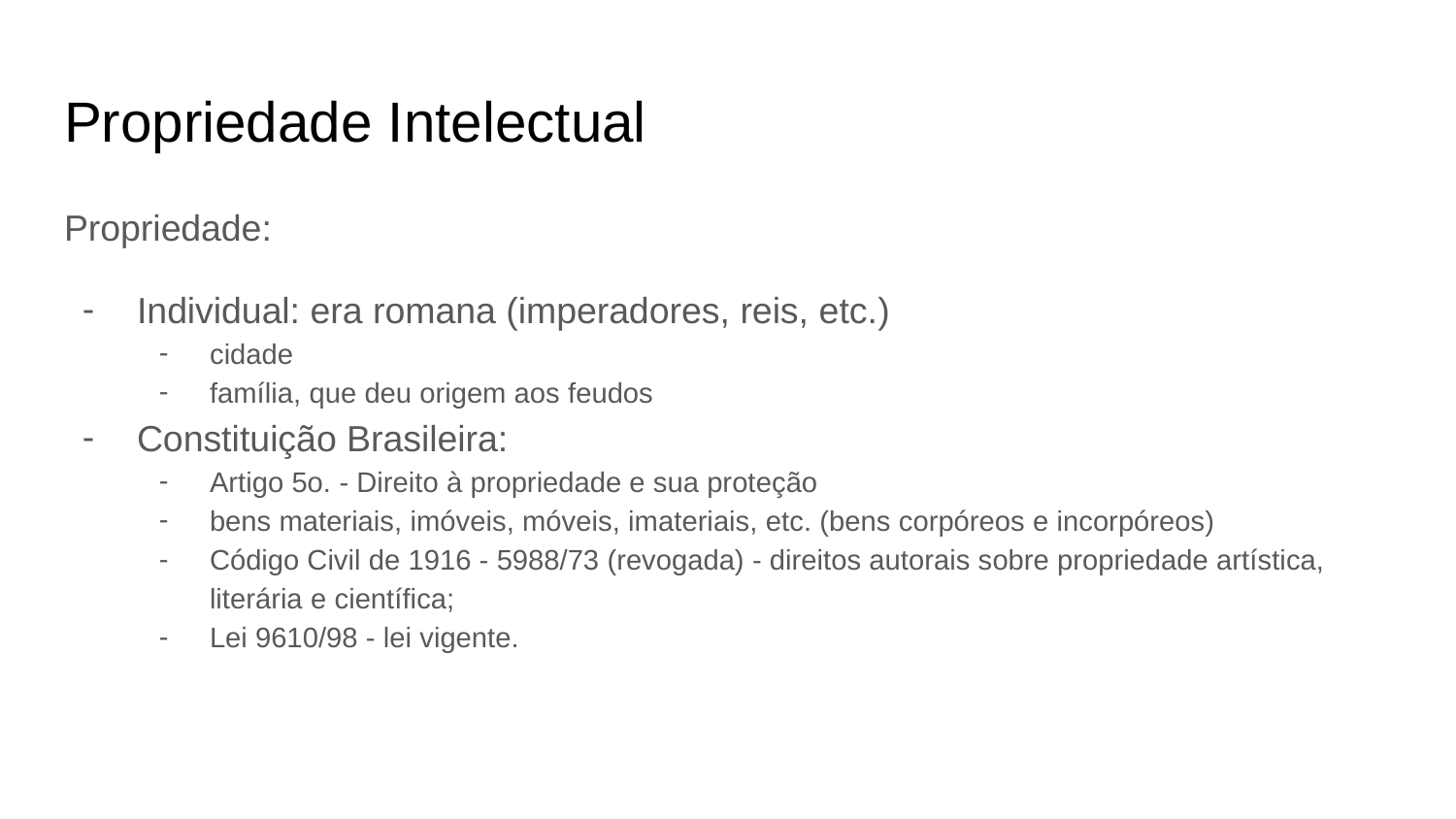

# Propriedade Intelectual
Propriedade:
Individual: era romana (imperadores, reis, etc.)
cidade
família, que deu origem aos feudos
Constituição Brasileira:
Artigo 5o. - Direito à propriedade e sua proteção
bens materiais, imóveis, móveis, imateriais, etc. (bens corpóreos e incorpóreos)
Código Civil de 1916 - 5988/73 (revogada) - direitos autorais sobre propriedade artística, literária e científica;
Lei 9610/98 - lei vigente.